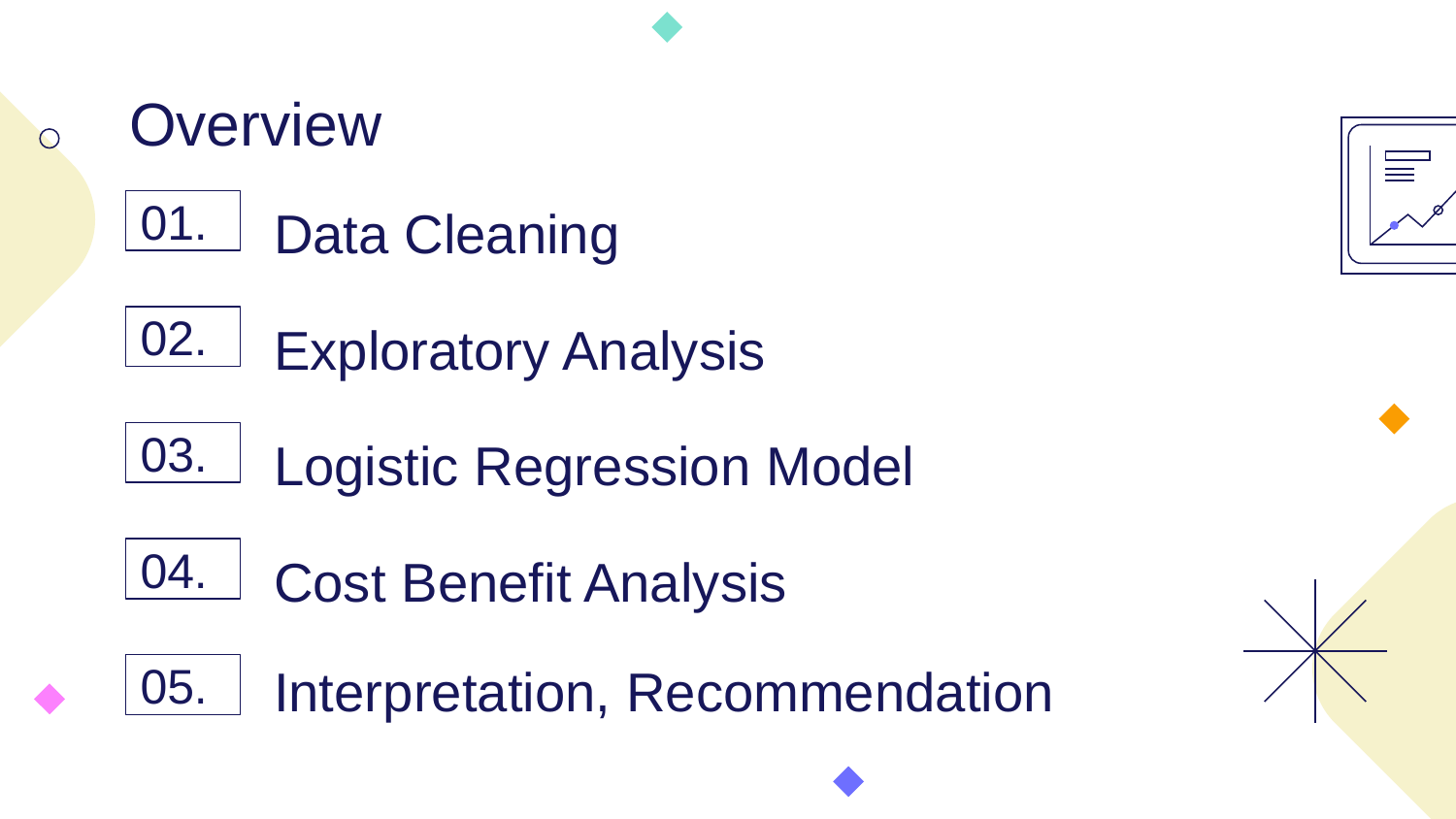

# Overview

01.
Data Cleaning
02.
Exploratory Analysis
03.
Logistic Regression Model
04.
Cost Benefit Analysis
05.
Interpretation, Recommendation